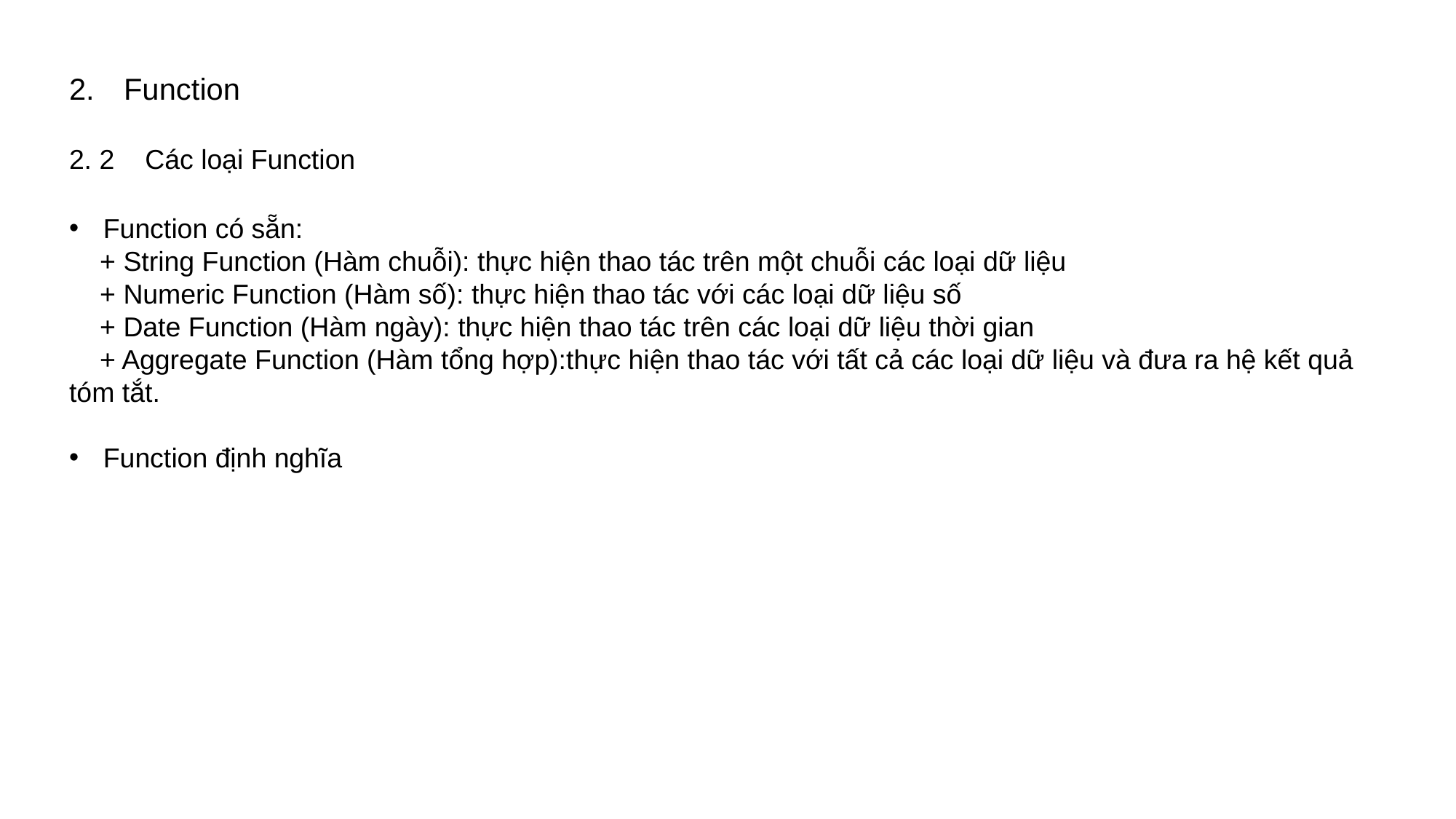

Function
2. 2    Các loại Function
Function có sẵn:
    + String Function (Hàm chuỗi): thực hiện thao tác trên một chuỗi các loại dữ liệu
    + Numeric Function (Hàm số): thực hiện thao tác với các loại dữ liệu số
    + Date Function (Hàm ngày): thực hiện thao tác trên các loại dữ liệu thời gian
    + Aggregate Function (Hàm tổng hợp):thực hiện thao tác với tất cả các loại dữ liệu và đưa ra hệ kết quả tóm tắt.

Function định nghĩa